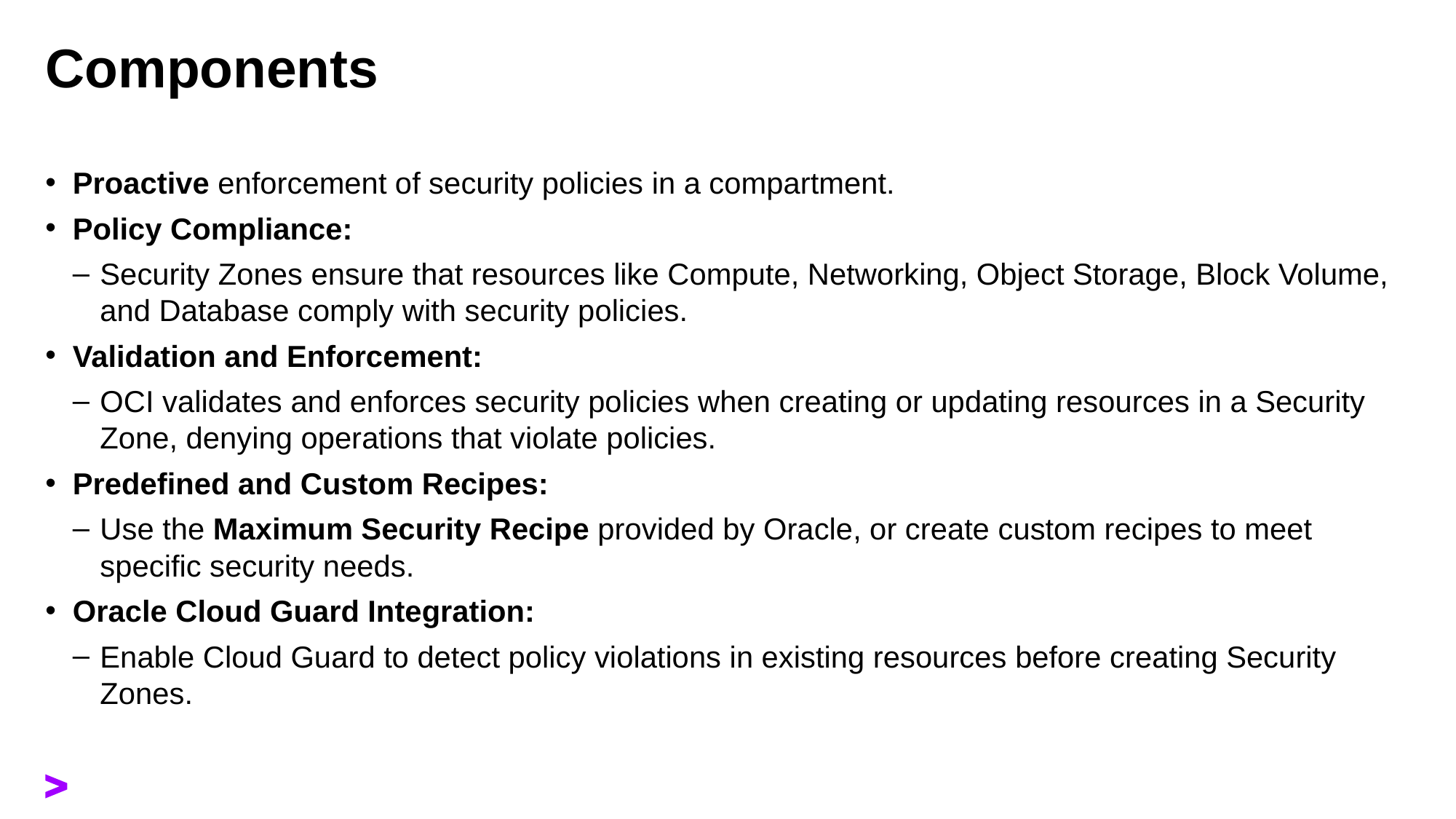

# Components
Proactive enforcement of security policies in a compartment.
Policy Compliance:
Security Zones ensure that resources like Compute, Networking, Object Storage, Block Volume, and Database comply with security policies.
Validation and Enforcement:
OCI validates and enforces security policies when creating or updating resources in a Security Zone, denying operations that violate policies.
Predefined and Custom Recipes:
Use the Maximum Security Recipe provided by Oracle, or create custom recipes to meet specific security needs.
Oracle Cloud Guard Integration:
Enable Cloud Guard to detect policy violations in existing resources before creating Security Zones.